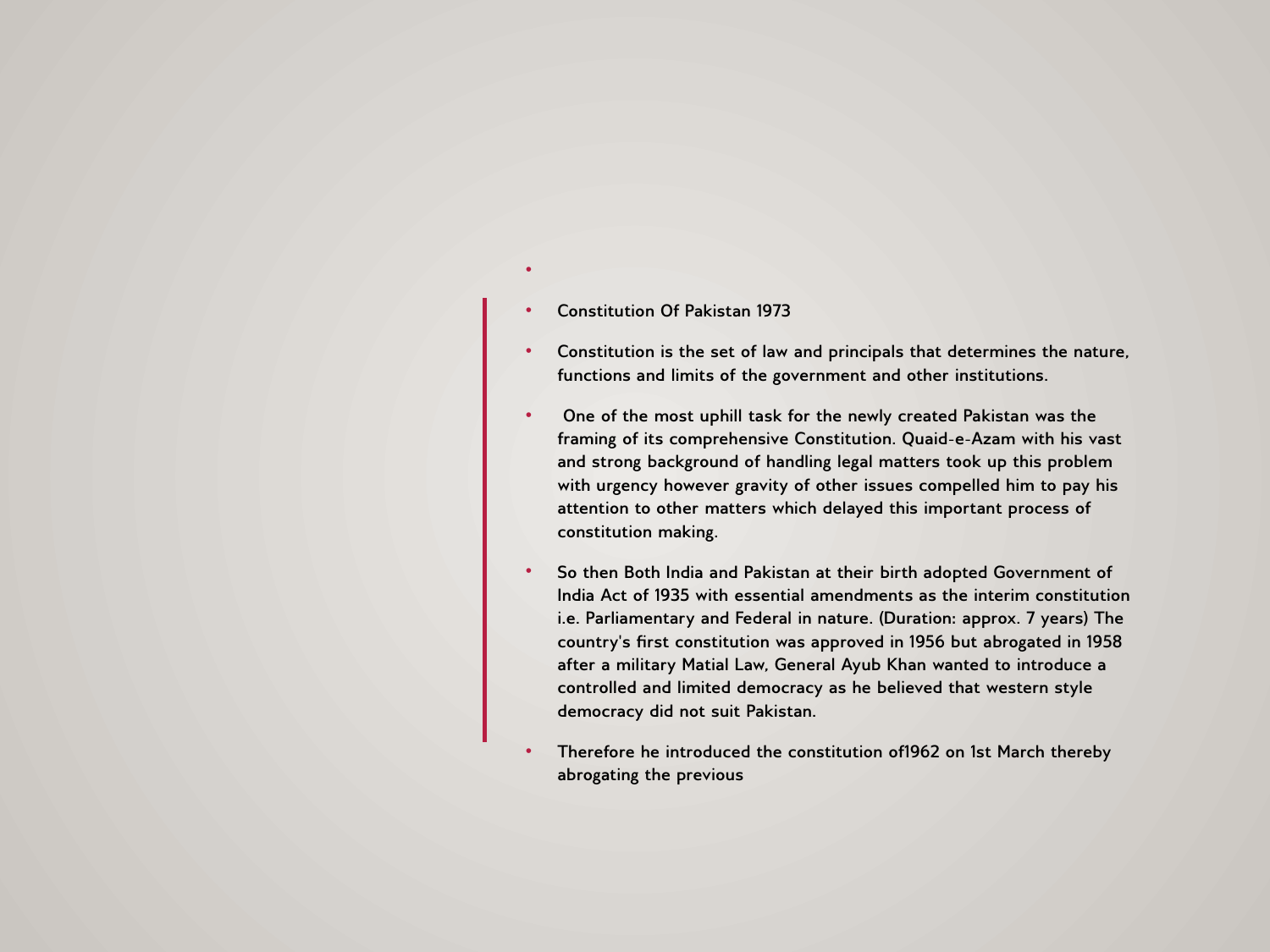

Constitution Of Pakistan 1973
Constitution is the set of law and principals that determines the nature, functions and limits of the government and other institutions.
 One of the most uphill task for the newly created Pakistan was the framing of its comprehensive Constitution. Quaid-e-Azam with his vast and strong background of handling legal matters took up this problem with urgency however gravity of other issues compelled him to pay his attention to other matters which delayed this important process of constitution making.
So then Both India and Pakistan at their birth adopted Government of India Act of 1935 with essential amendments as the interim constitution i.e. Parliamentary and Federal in nature. (Duration: approx. 7 years) The country's first constitution was approved in 1956 but abrogated in 1958 after a military Matial Law, General Ayub Khan wanted to introduce a controlled and limited democracy as he believed that western style democracy did not suit Pakistan.
Therefore he introduced the constitution of1962 on 1st March thereby abrogating the previous